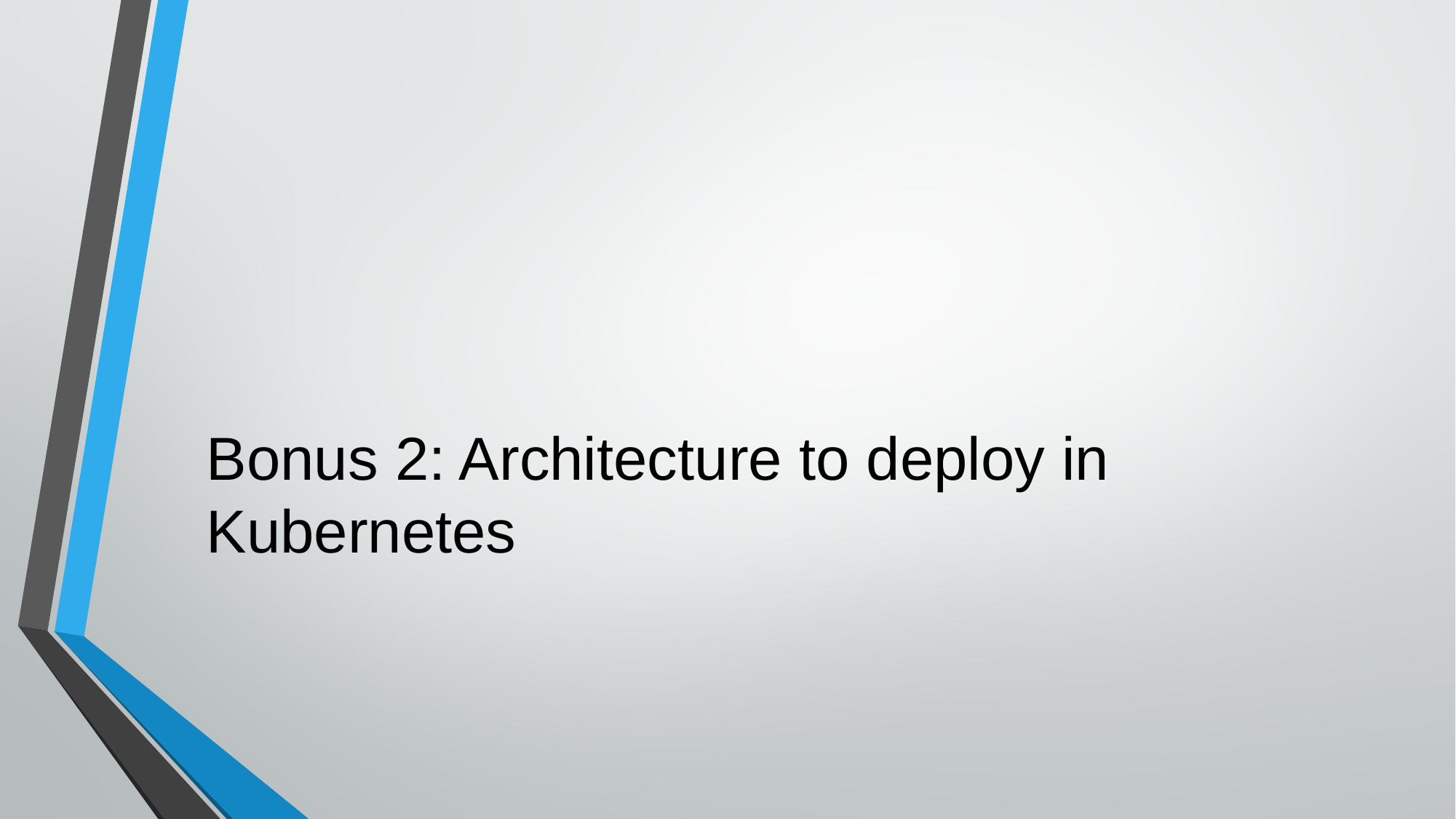

# Bonus 2: Architecture to deploy in Kubernetes